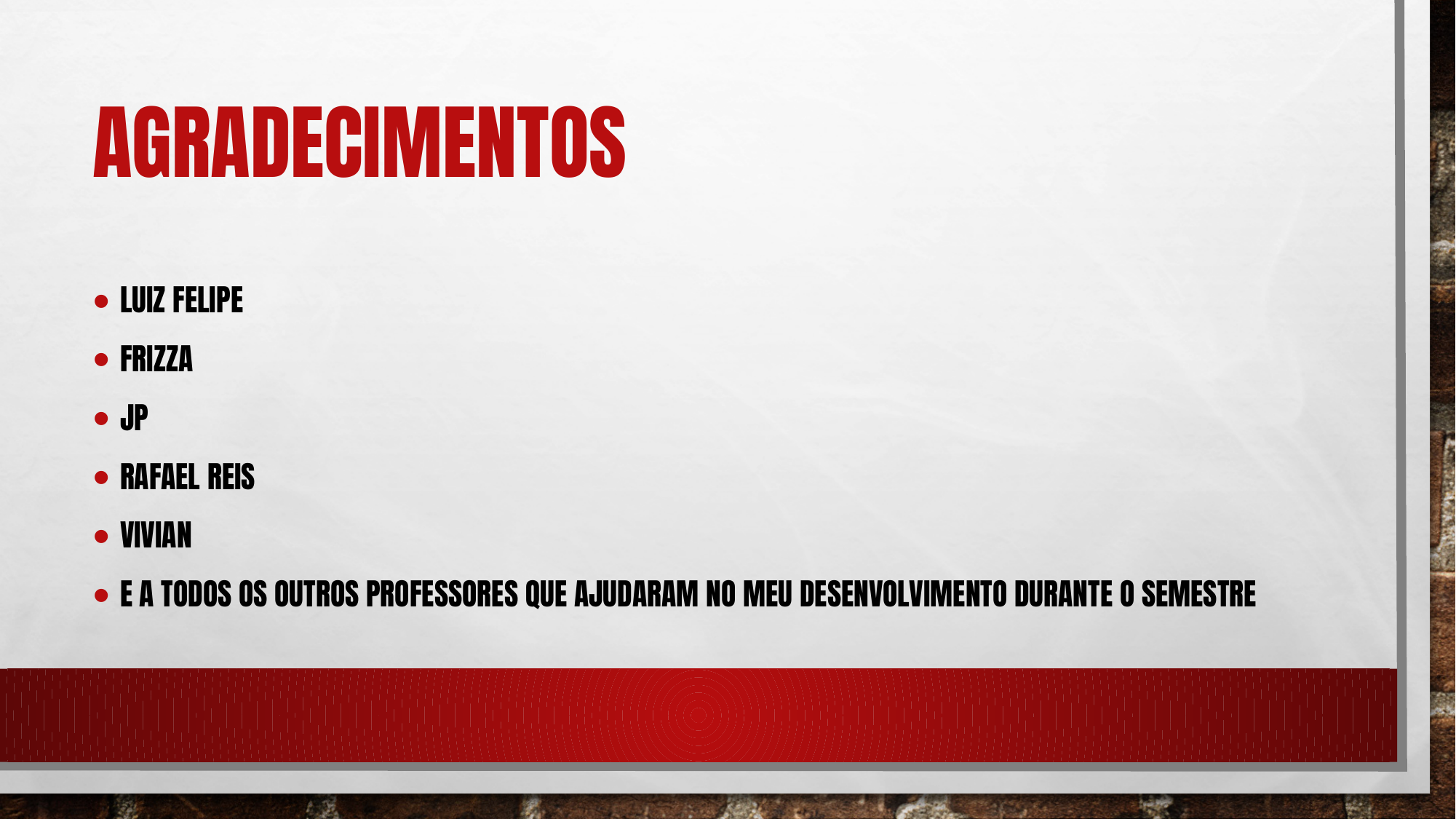

# agradecimentos
Luiz felipe
Frizza
Jp
Rafael reis
Vivian
E a todos os outros professores que ajudaram no meu desenvolvimento durante o semestre